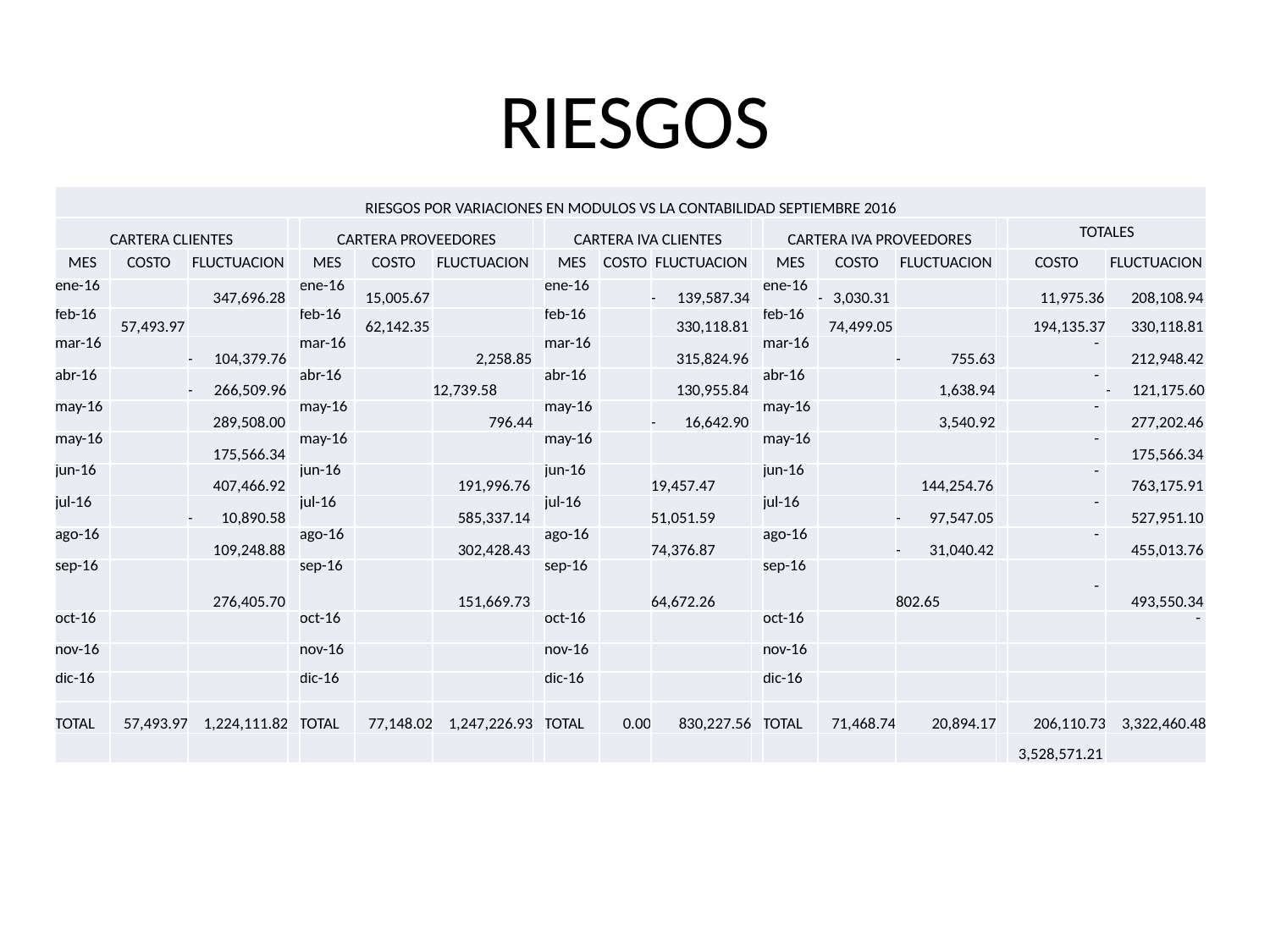

# RIESGOS
| RIESGOS POR VARIACIONES EN MODULOS VS LA CONTABILIDAD SEPTIEMBRE 2016 |  |  |  |  |  |  |  |  |  |  |  |  |  |  |  |  |  |
| --- | --- | --- | --- | --- | --- | --- | --- | --- | --- | --- | --- | --- | --- | --- | --- | --- | --- |
| CARTERA CLIENTES |  |  |  | CARTERA PROVEEDORES |  |  |  | CARTERA IVA CLIENTES |  |  |  | CARTERA IVA PROVEEDORES |  |  |  | TOTALES |  |
| MES | COSTO | FLUCTUACION |  | MES | COSTO | FLUCTUACION |  | MES | COSTO | FLUCTUACION |  | MES | COSTO | FLUCTUACION |  | COSTO | FLUCTUACION |
| ene-16 |  | 347,696.28 |  | ene-16 | 15,005.67 |  |  | ene-16 |  | - 139,587.34 |  | ene-16 | - 3,030.31 |  |  | 11,975.36 | 208,108.94 |
| feb-16 | 57,493.97 |  |  | feb-16 | 62,142.35 |  |  | feb-16 |  | 330,118.81 |  | feb-16 | 74,499.05 |  |  | 194,135.37 | 330,118.81 |
| mar-16 |  | - 104,379.76 |  | mar-16 |  | 2,258.85 |  | mar-16 |  | 315,824.96 |  | mar-16 |  | - 755.63 |  | - | 212,948.42 |
| abr-16 |  | - 266,509.96 |  | abr-16 |  | 12,739.58 |  | abr-16 |  | 130,955.84 |  | abr-16 |  | 1,638.94 |  | - | - 121,175.60 |
| may-16 |  | 289,508.00 |  | may-16 |  | 796.44 |  | may-16 |  | - 16,642.90 |  | may-16 |  | 3,540.92 |  | - | 277,202.46 |
| may-16 |  | 175,566.34 |  | may-16 |  |  |  | may-16 |  |  |  | may-16 |  |  |  | - | 175,566.34 |
| jun-16 |  | 407,466.92 |  | jun-16 |  | 191,996.76 |  | jun-16 |  | 19,457.47 |  | jun-16 |  | 144,254.76 |  | - | 763,175.91 |
| jul-16 |  | - 10,890.58 |  | jul-16 |  | 585,337.14 |  | jul-16 |  | 51,051.59 |  | jul-16 |  | - 97,547.05 |  | - | 527,951.10 |
| ago-16 |  | 109,248.88 |  | ago-16 |  | 302,428.43 |  | ago-16 |  | 74,376.87 |  | ago-16 |  | - 31,040.42 |  | - | 455,013.76 |
| sep-16 |  | 276,405.70 |  | sep-16 |  | 151,669.73 |  | sep-16 |  | 64,672.26 |  | sep-16 |  | 802.65 |  | - | 493,550.34 |
| oct-16 |  |  |  | oct-16 |  |  |  | oct-16 |  |  |  | oct-16 |  |  |  |  | - |
| nov-16 |  |  |  | nov-16 |  |  |  | nov-16 |  |  |  | nov-16 |  |  |  |  |  |
| dic-16 |  |  |  | dic-16 |  |  |  | dic-16 |  |  |  | dic-16 |  |  |  |  |  |
| TOTAL | 57,493.97 | 1,224,111.82 |  | TOTAL | 77,148.02 | 1,247,226.93 |  | TOTAL | 0.00 | 830,227.56 |  | TOTAL | 71,468.74 | 20,894.17 |  | 206,110.73 | 3,322,460.48 |
|  |  |  |  |  |  |  |  |  |  |  |  |  |  |  |  | 3,528,571.21 |  |